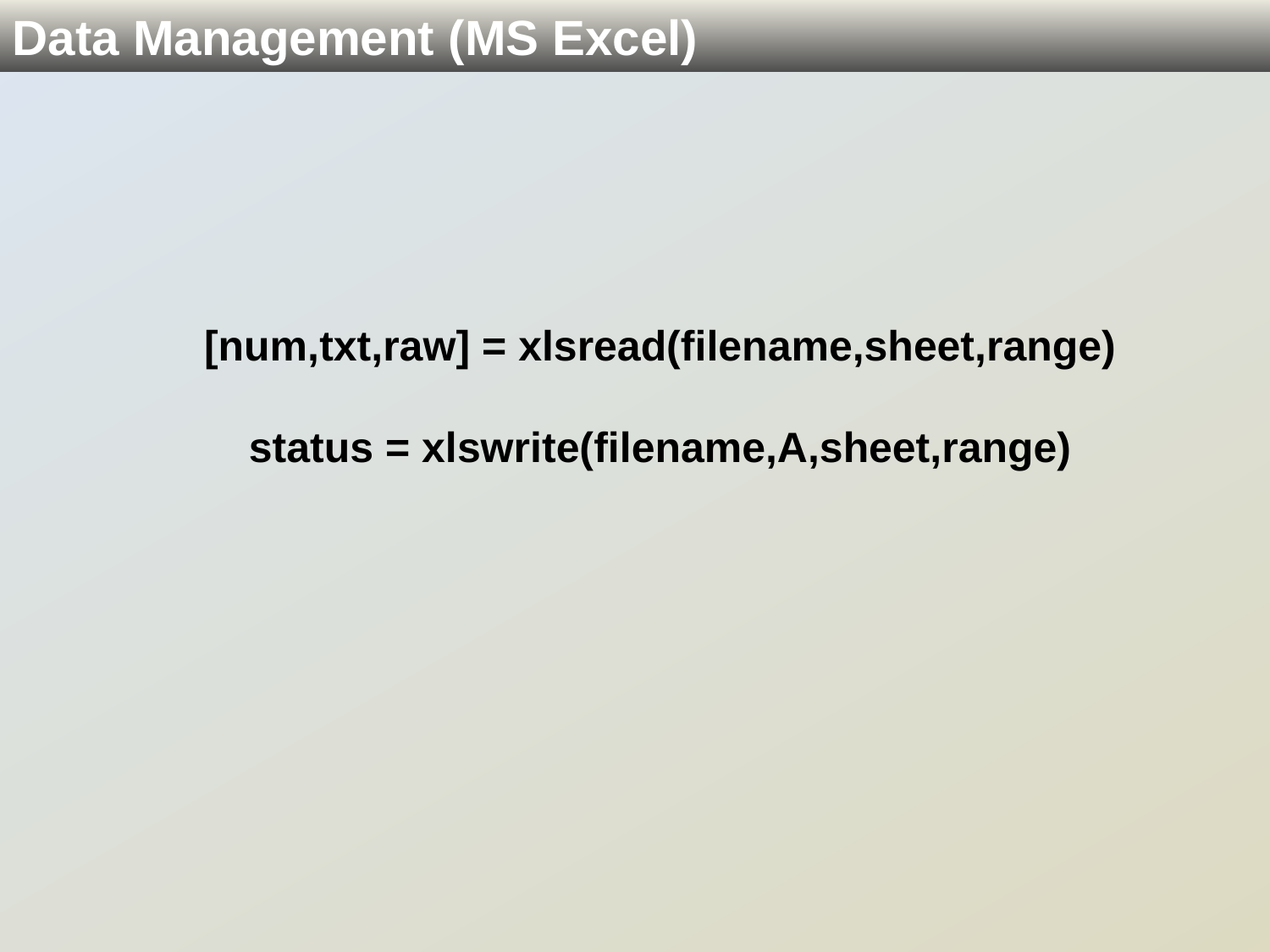

Data Management (MS Excel)
[num,txt,raw] = xlsread(filename,sheet,range)

status = xlswrite(filename,A,sheet,range)